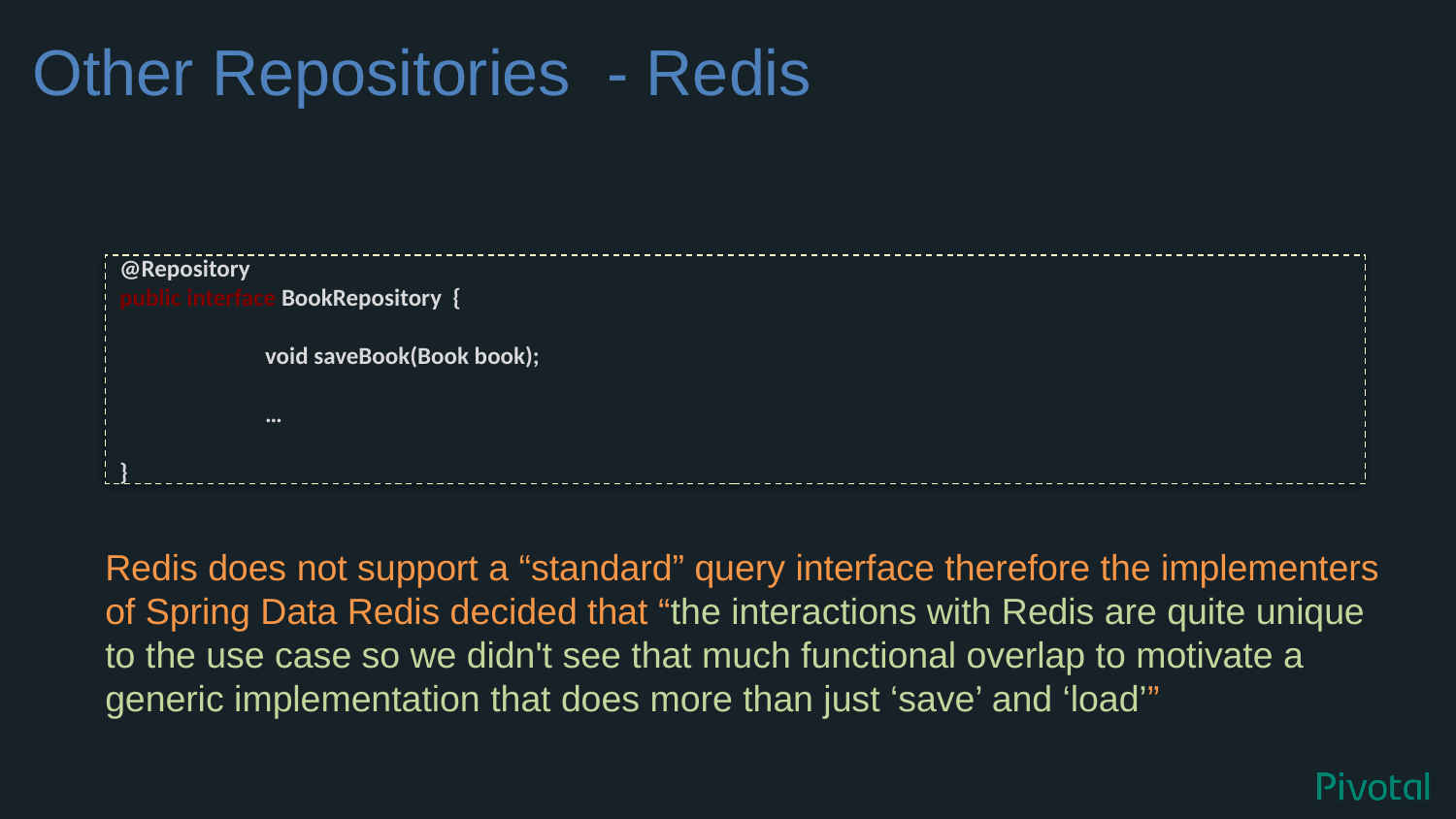

# Other Repositories  - Redis

@Repository
public interface BookRepository  {

	void saveBook(Book book);

	…

}
Redis does not support a “standard” query interface therefore the implementers of Spring Data Redis decided that “the interactions with Redis are quite unique to the use case so we didn't see that much functional overlap to motivate a generic implementation that does more than just ‘save’ and ‘load’”